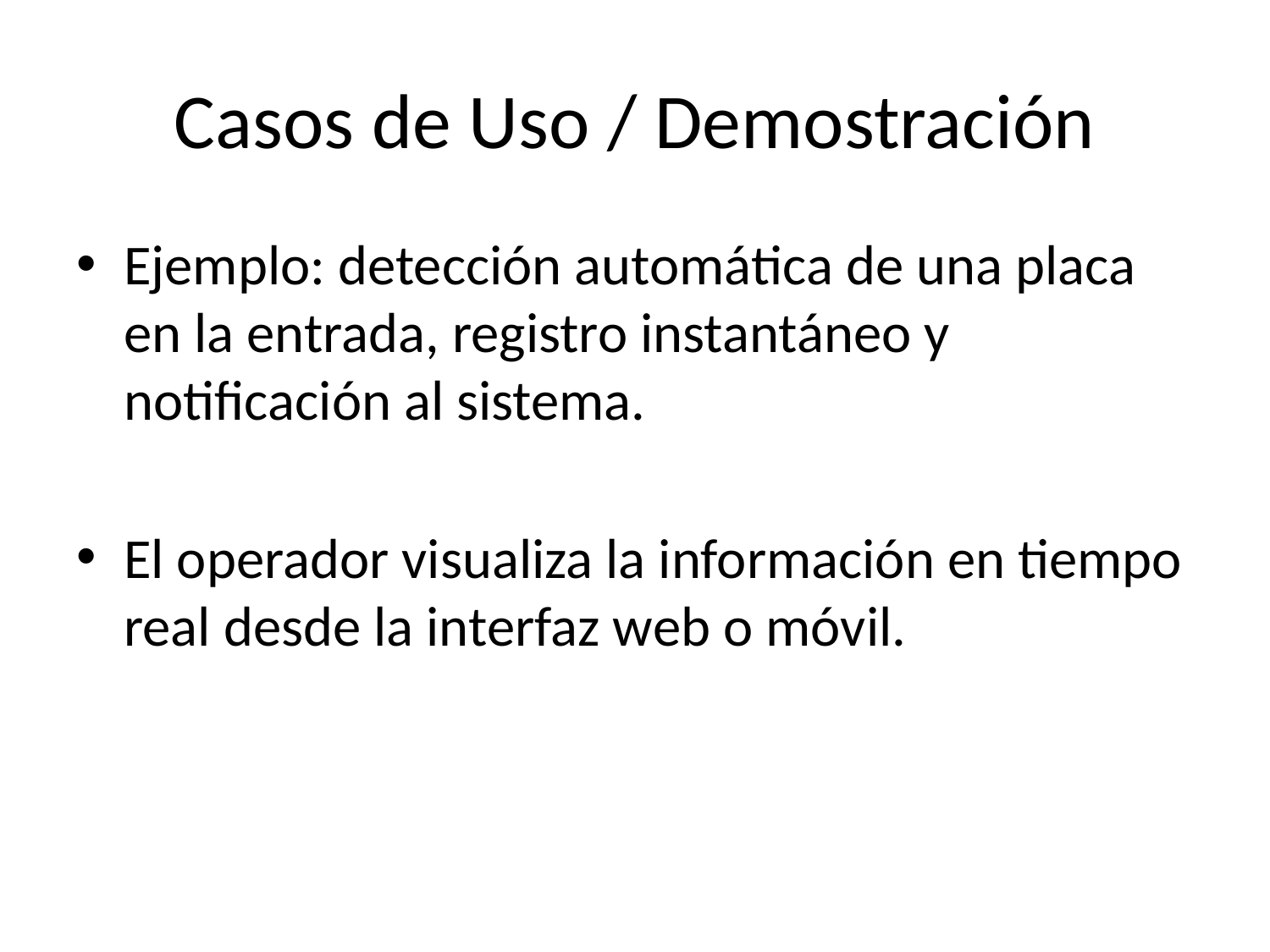

# Casos de Uso / Demostración
Ejemplo: detección automática de una placa en la entrada, registro instantáneo y notificación al sistema.

El operador visualiza la información en tiempo real desde la interfaz web o móvil.